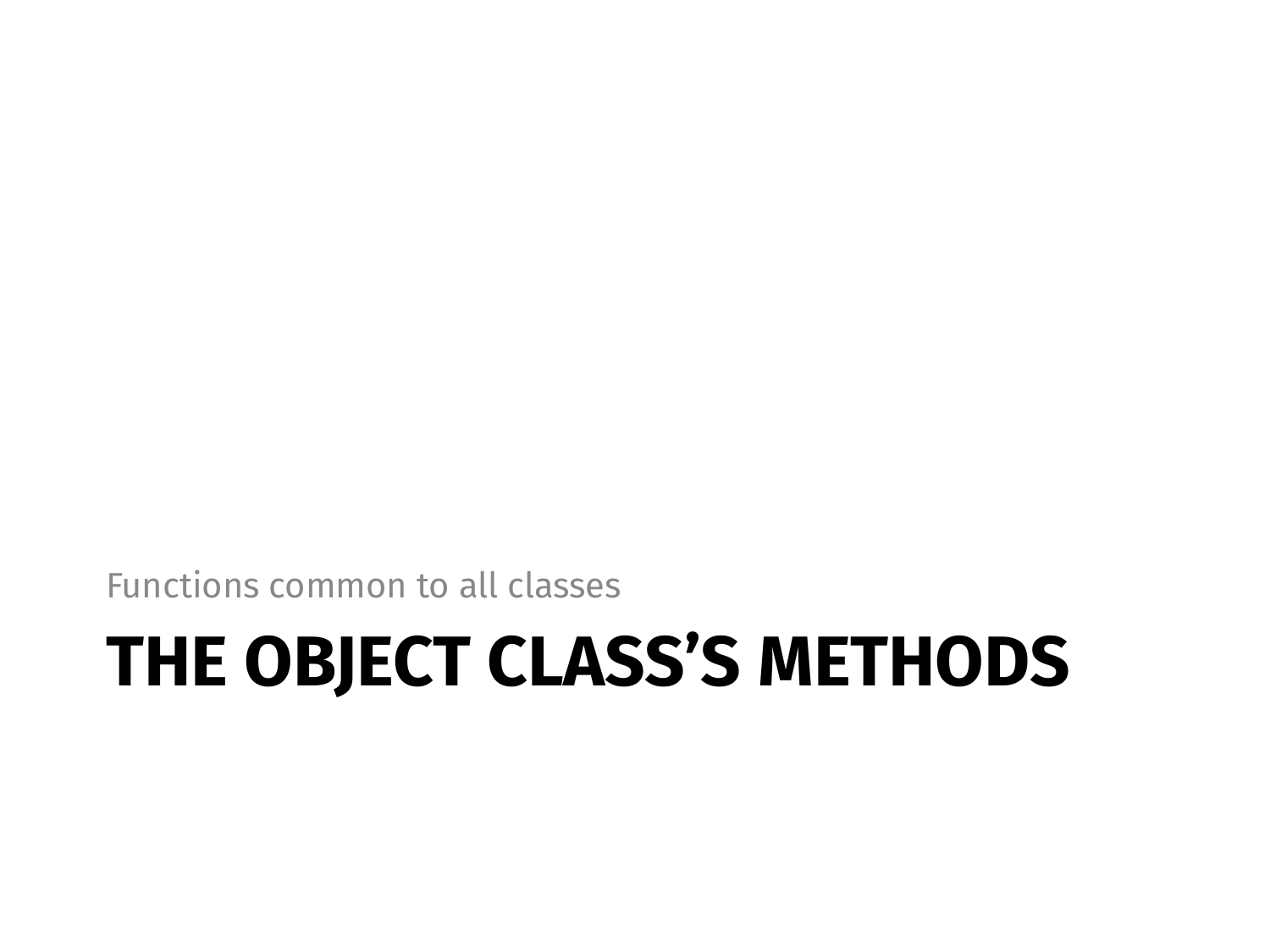

# Functions common to all classes
THE OBJECT CLASS’S METHODS